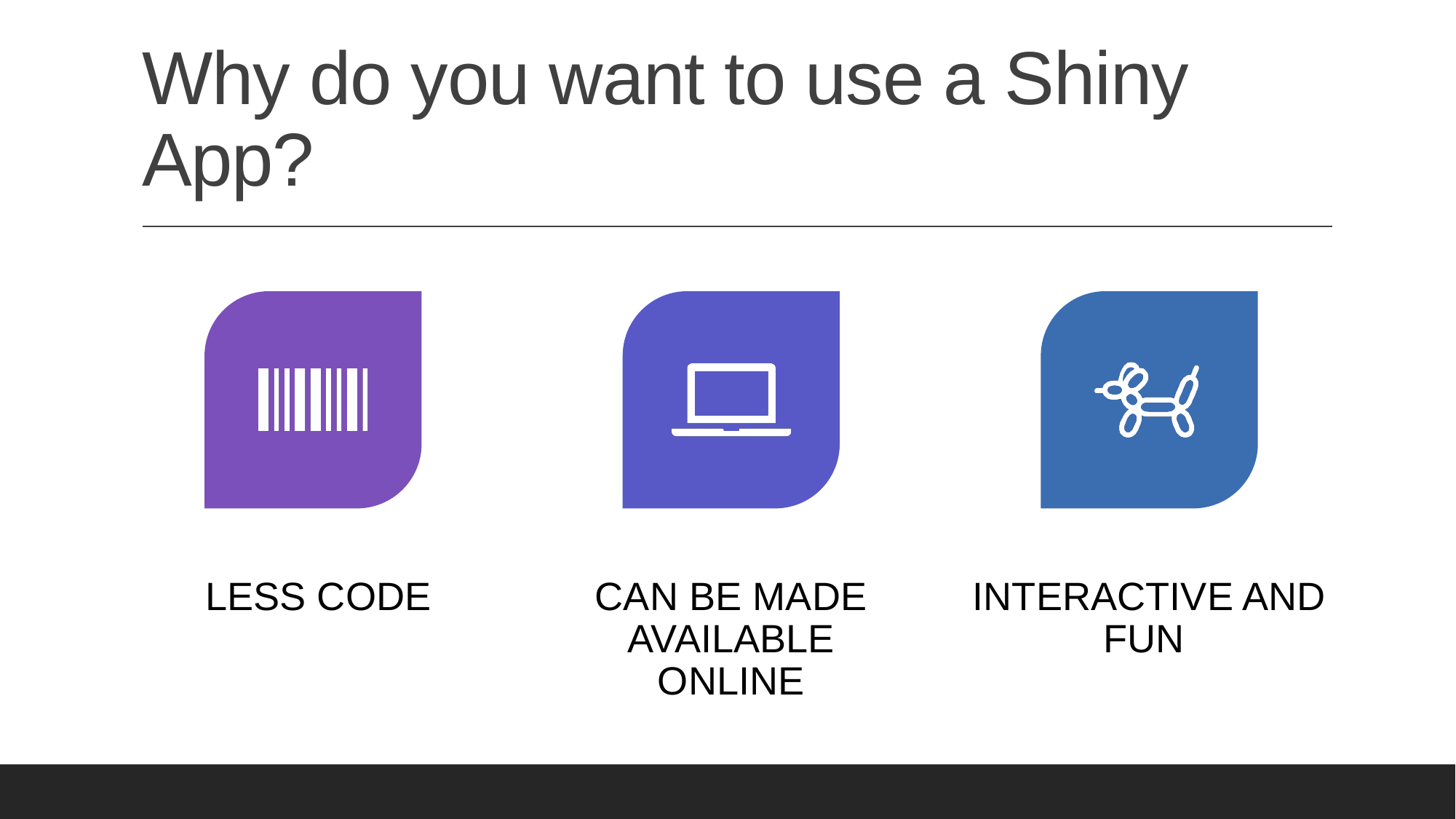

# Why do you want to use a Shiny App?
 less code
can be made available online
interactive and fun